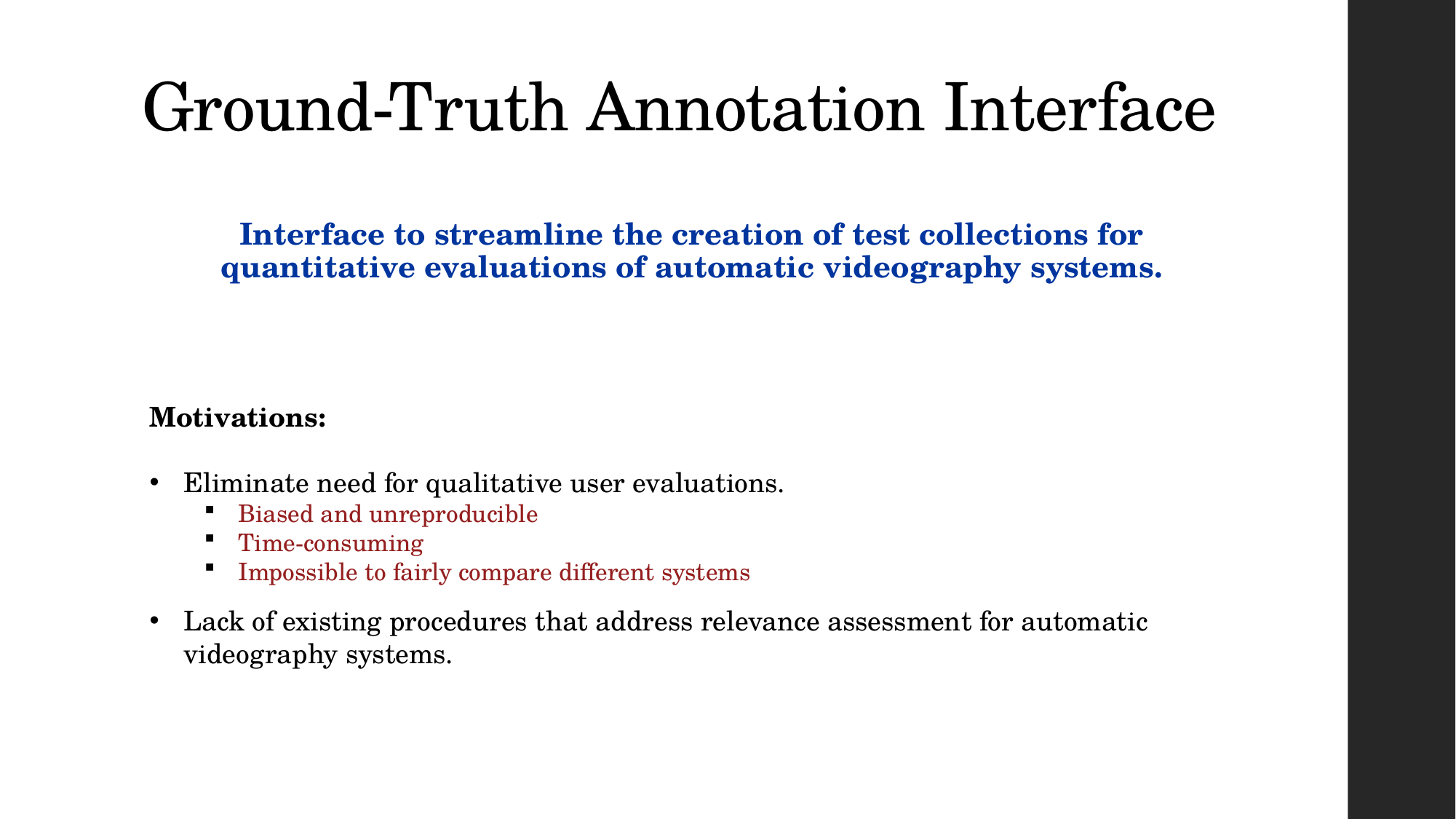

# Ground-Truth Annotation Interface
Interface to streamline the creation of test collections for quantitative evaluations of automatic videography systems.

Motivations:
Eliminate need for qualitative user evaluations.
Biased and unreproducible
Time-consuming
Impossible to fairly compare different systems

Lack of existing procedures that address relevance assessment for automatic videography systems.